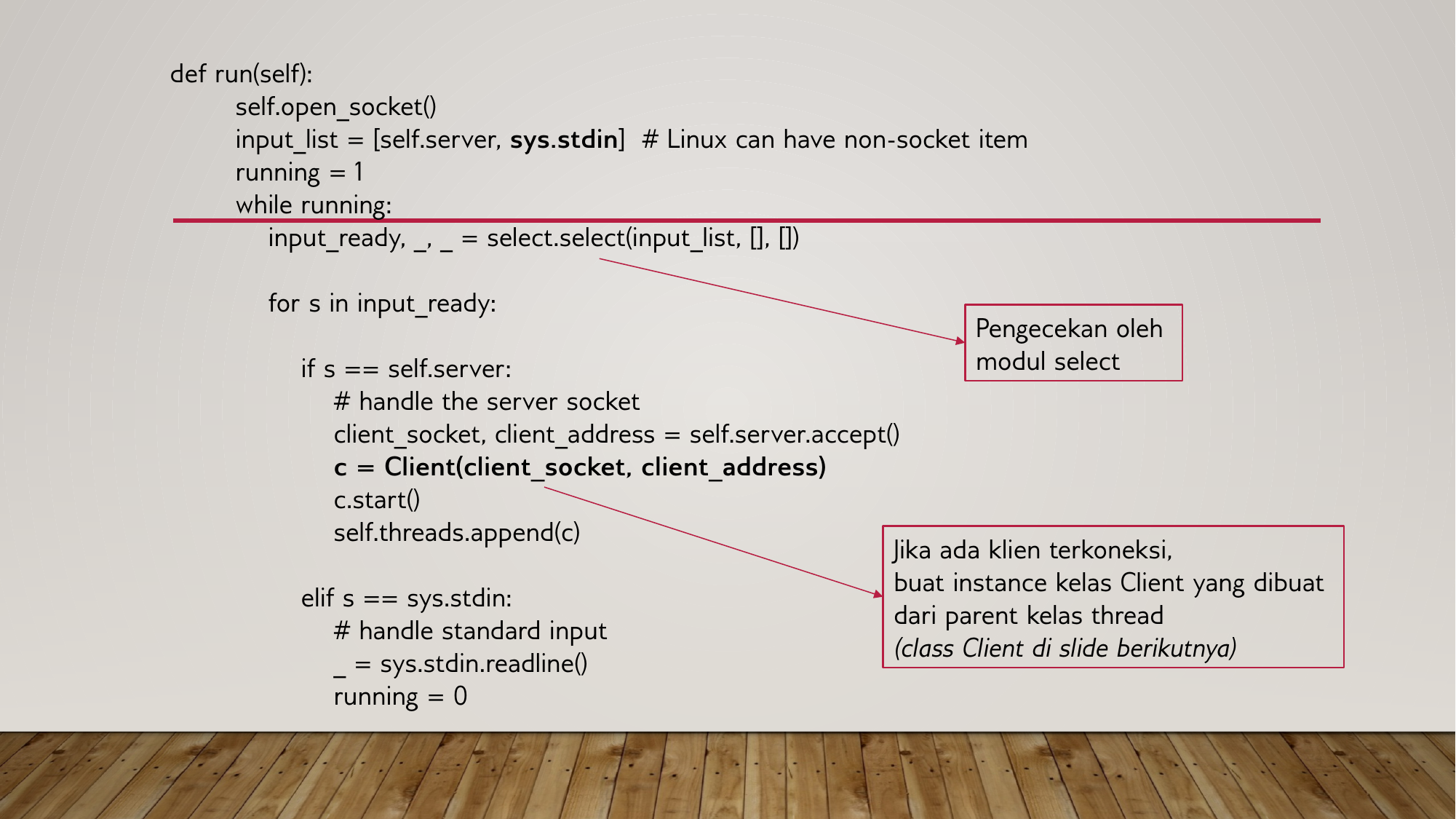

def run(self):
        self.open_socket()
        input_list = [self.server, sys.stdin]  # Linux can have non-socket item
        running = 1
        while running:
            input_ready, _, _ = select.select(input_list, [], [])

            for s in input_ready:

                if s == self.server:
                    # handle the server socket
                    client_socket, client_address = self.server.accept()
                    c = Client(client_socket, client_address)
                    c.start()
                    self.threads.append(c)

                elif s == sys.stdin:
                    # handle standard input
                    _ = sys.stdin.readline()
                    running = 0
Pengecekan oleh
modul select
Jika ada klien terkoneksi,
buat instance kelas Client yang dibuat
dari parent kelas thread
(class Client di slide berikutnya)